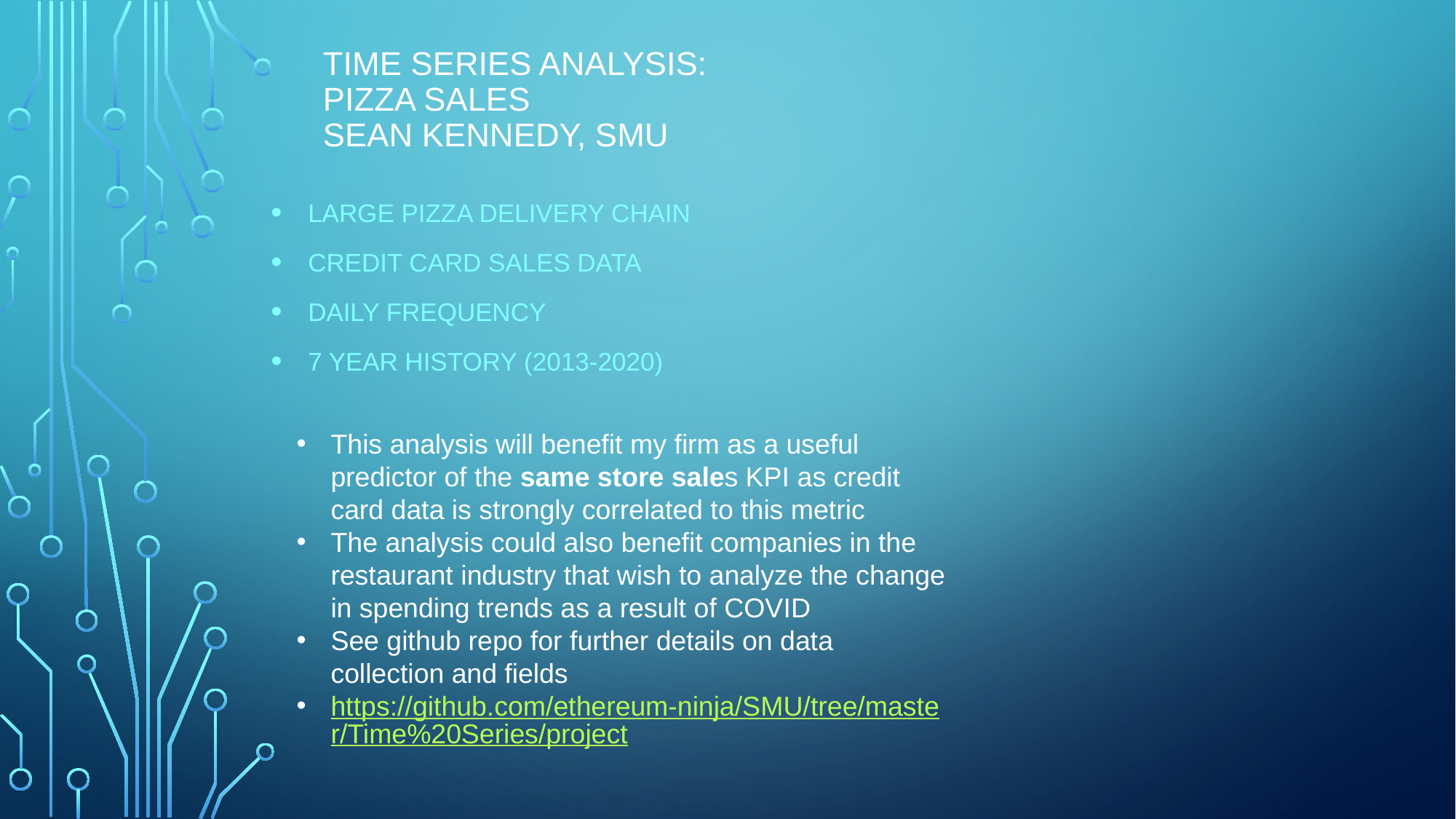

# Time Series Analysis: Pizza Sales SeAN KENNEDY, SMU
Large PIZZA DELIVERY CHAIN
CREDIT CARD SALES DATA
DAILY FREQUENCY
7 YEAR HISTORY (2013-2020)
This analysis will benefit my firm as a useful predictor of the same store sales KPI as credit card data is strongly correlated to this metric
The analysis could also benefit companies in the restaurant industry that wish to analyze the change in spending trends as a result of COVID
See github repo for further details on data collection and fields
https://github.com/ethereum-ninja/SMU/tree/master/Time%20Series/project